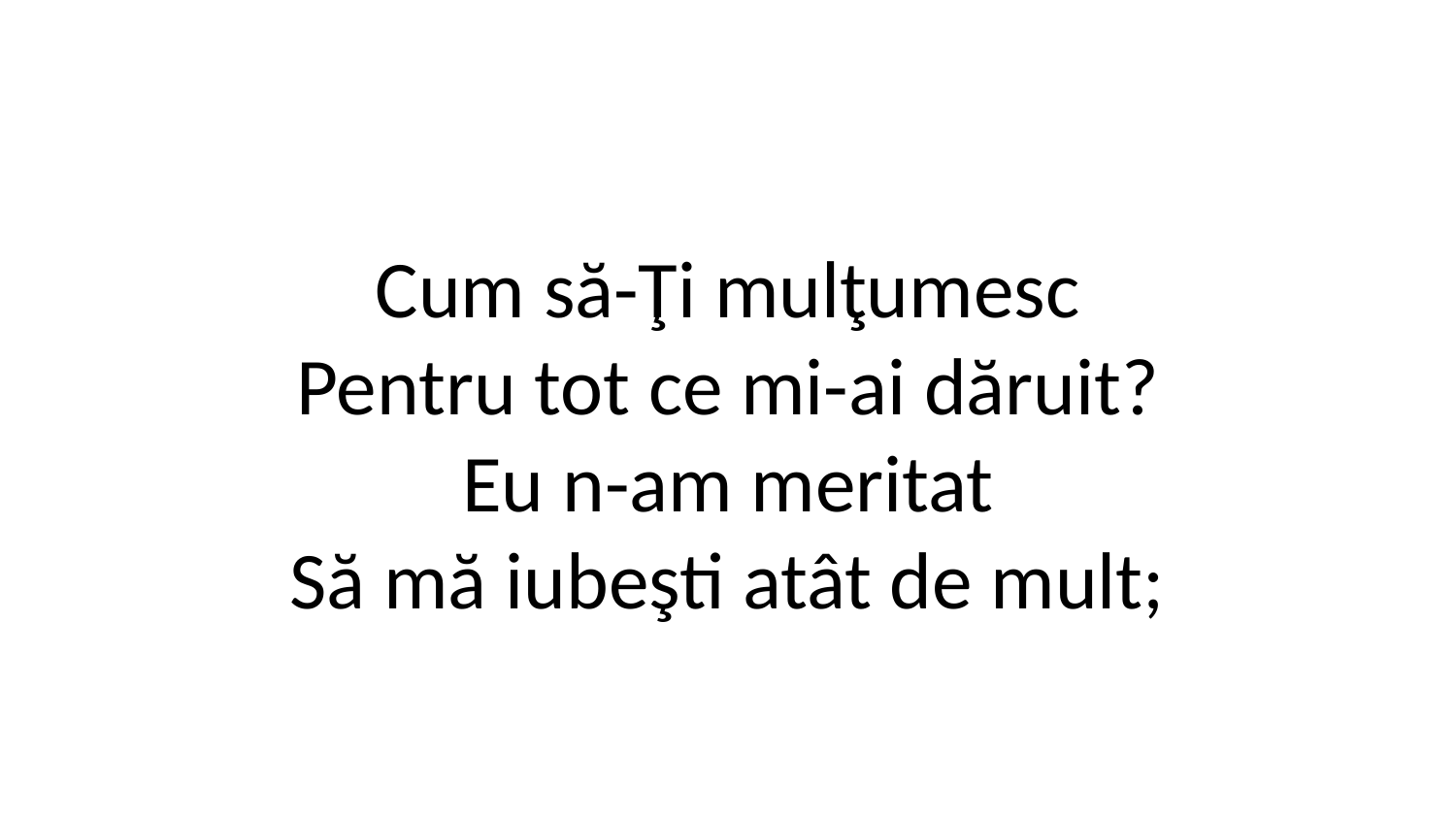

Cum să-Ţi mulţumesc
Pentru tot ce mi-ai dăruit?
Eu n-am meritat
Să mă iubeşti atât de mult;